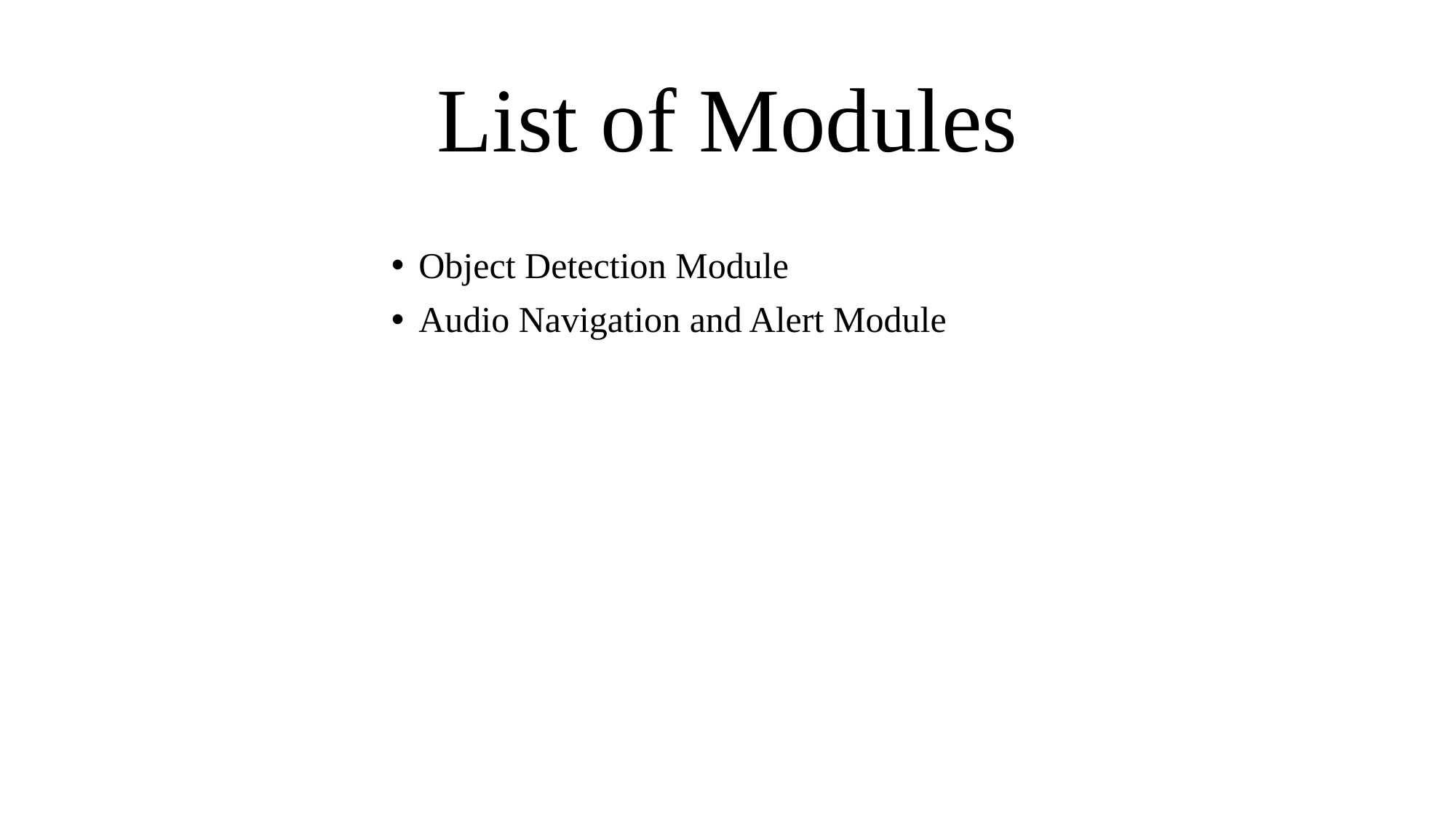

# List of Modules
Object Detection Module
Audio Navigation and Alert Module